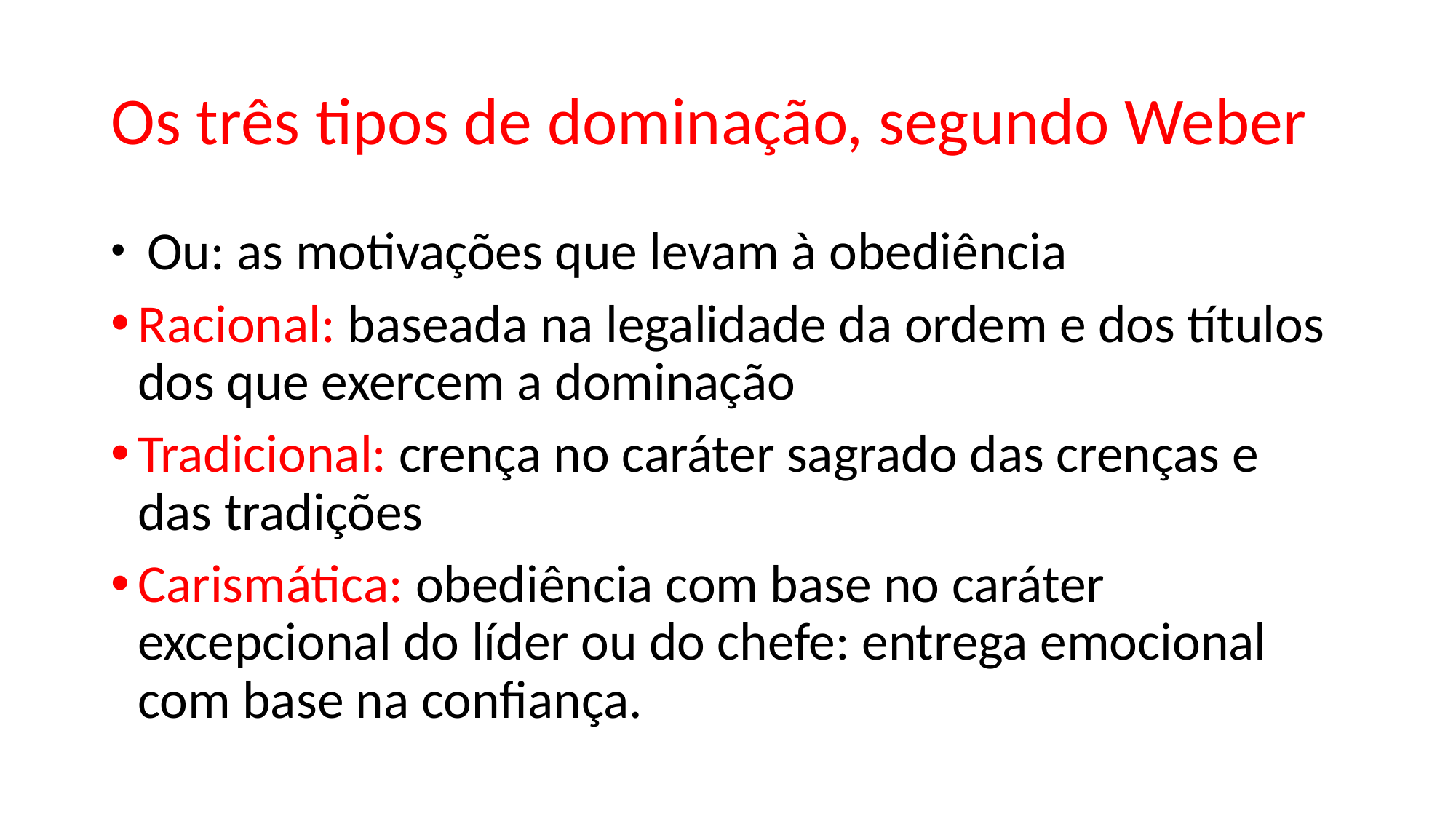

# Os três tipos de dominação, segundo Weber
 Ou: as motivações que levam à obediência
Racional: baseada na legalidade da ordem e dos títulos dos que exercem a dominação
Tradicional: crença no caráter sagrado das crenças e das tradições
Carismática: obediência com base no caráter excepcional do líder ou do chefe: entrega emocional com base na confiança.